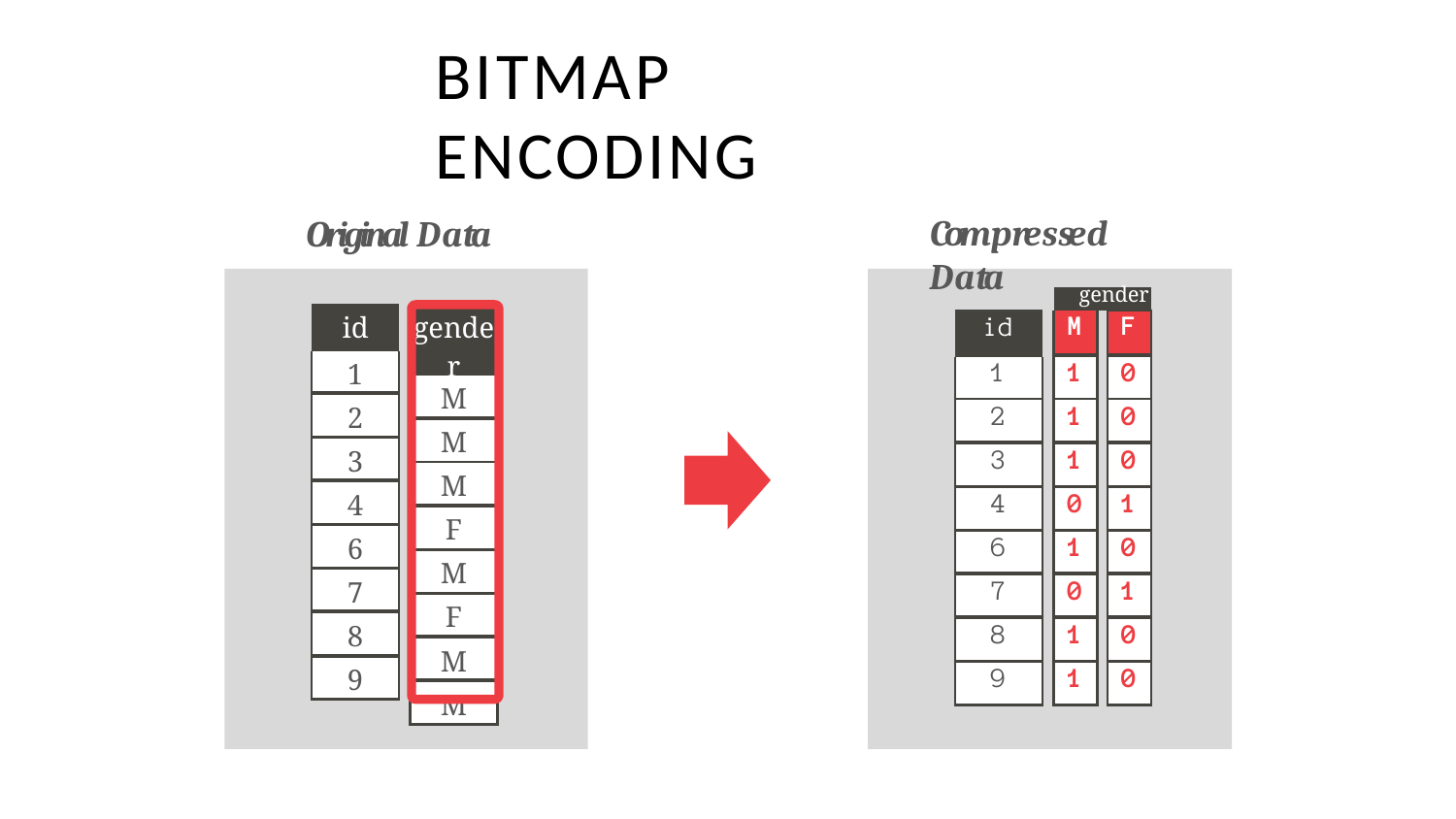

# BITMAP ENCODING
Compressed Data
Original Data

| gender |  |  |
| --- | --- | --- |
| M |  | F |
| 1 |  | 0 |
| 1 |  | 0 |
| 1 |  | 0 |
| 0 |  | 1 |
| 1 |  | 0 |
| 0 |  | 1 |
| 1 |  | 0 |
| 1 |  | 0 |
| id |
| --- |
| 1 |
| 2 |
| 3 |
| 4 |
| 6 |
| 7 |
| 8 |
| 9 |
| gender |
| --- |
| M |
| M |
| M |
| F |
| M |
| F |
| M |
| M |

| id |
| --- |
| 1 |
| 2 |
| 3 |
| 4 |
| 6 |
| 7 |
| 8 |
| 9 |